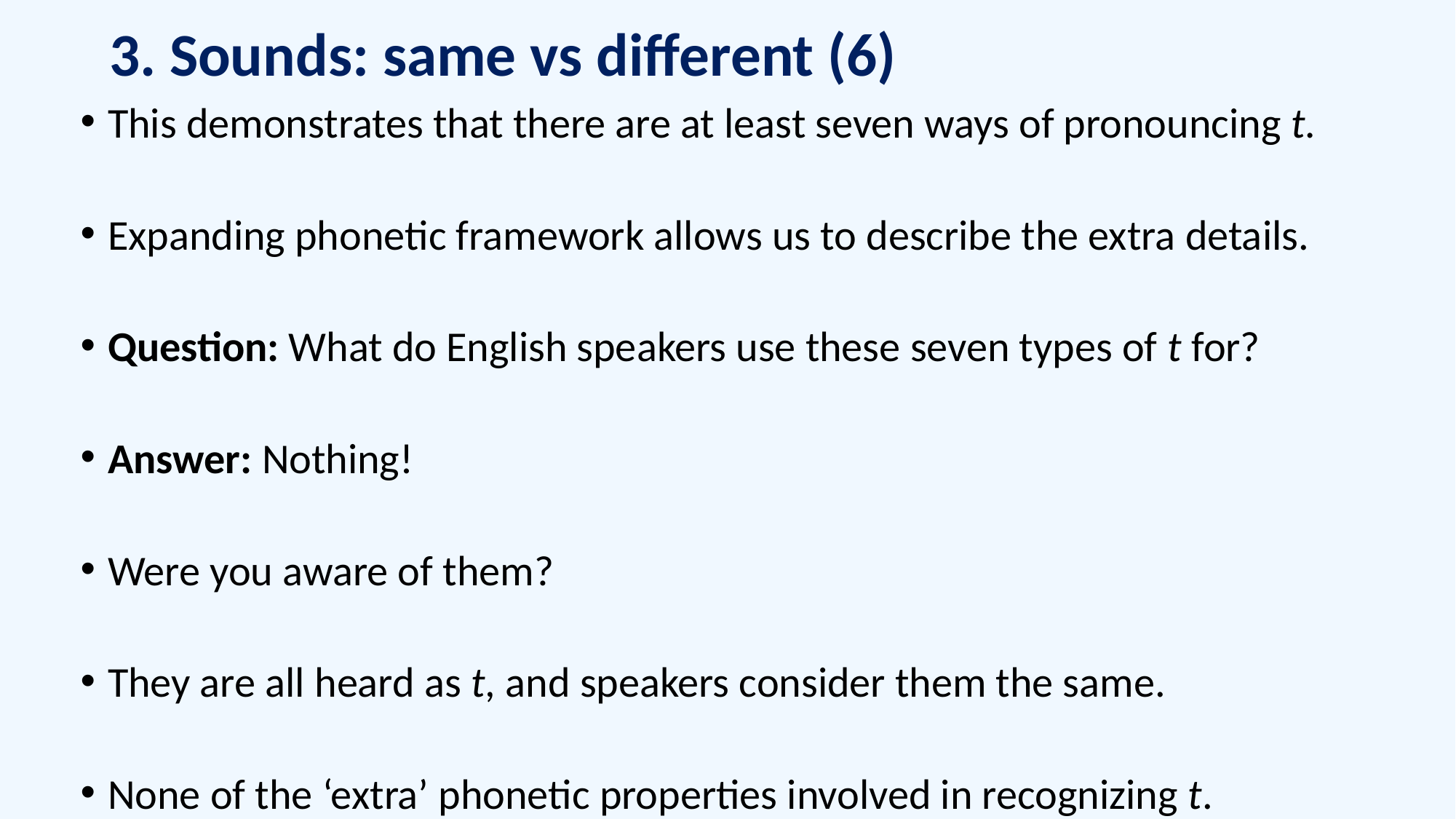

# 3. Sounds: same vs different (6)
This demonstrates that there are at least seven ways of pronouncing t.

Expanding phonetic framework allows us to describe the extra details.

Question: What do English speakers use these seven types of t for?

Answer: Nothing!

Were you aware of them?

They are all heard as t, and speakers consider them the same.

None of the ‘extra’ phonetic properties involved in recognizing t.